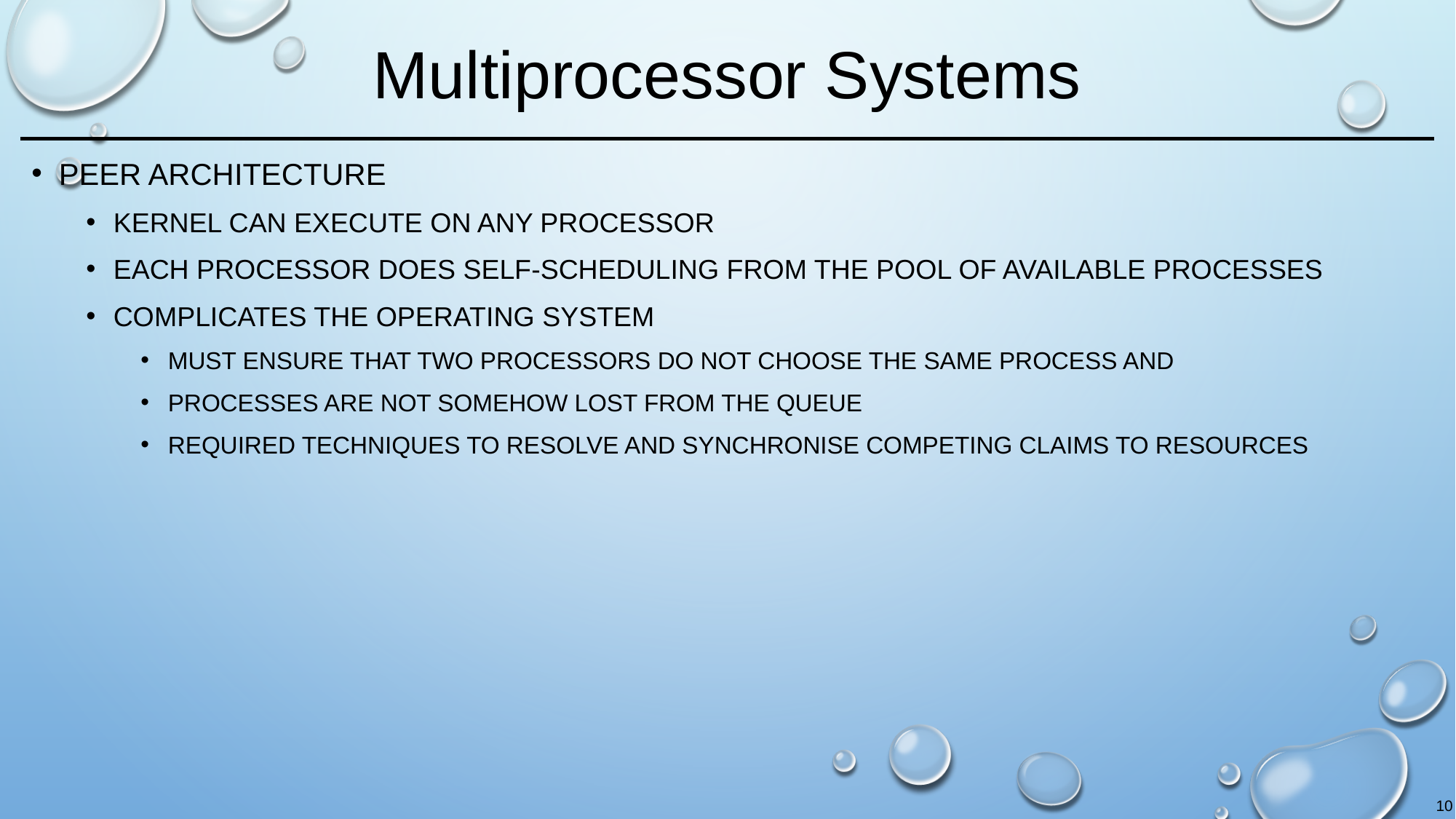

# Multiprocessor Systems
Peer architecture
Kernel can execute on any processor
Each processor does self-scheduling from the pool of available processes
Complicates the operating system
must ensure that two processors do not choose the same process and
processes are not somehow lost from the queue
required techniques to resolve and synchronise competing claims to resources
10